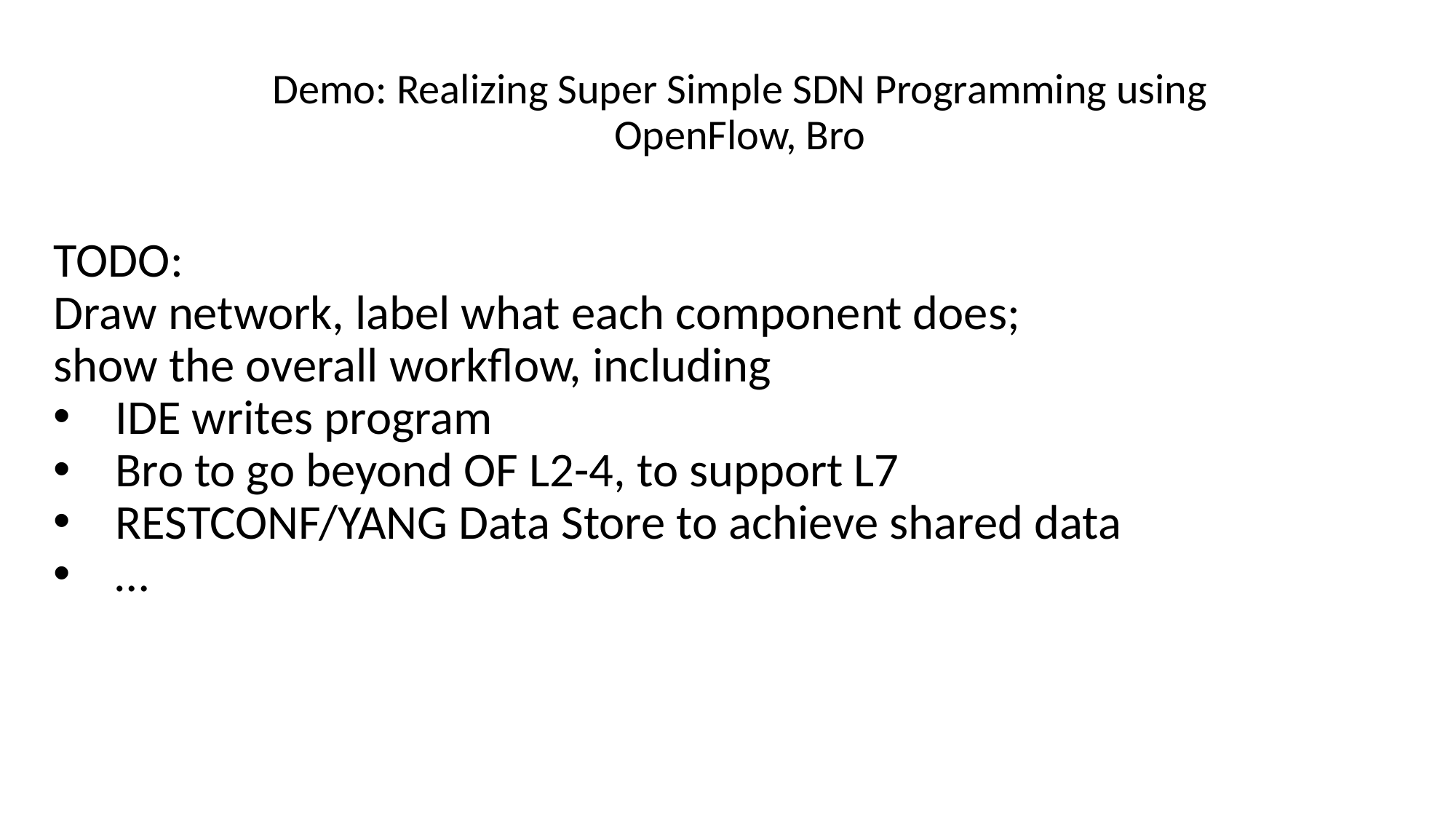

# Demo: Realizing Super Simple SDN Programming using OpenFlow, Bro
TODO:
Draw network, label what each component does; show the overall workflow, including
IDE writes program
Bro to go beyond OF L2-4, to support L7
RESTCONF/YANG Data Store to achieve shared data
…